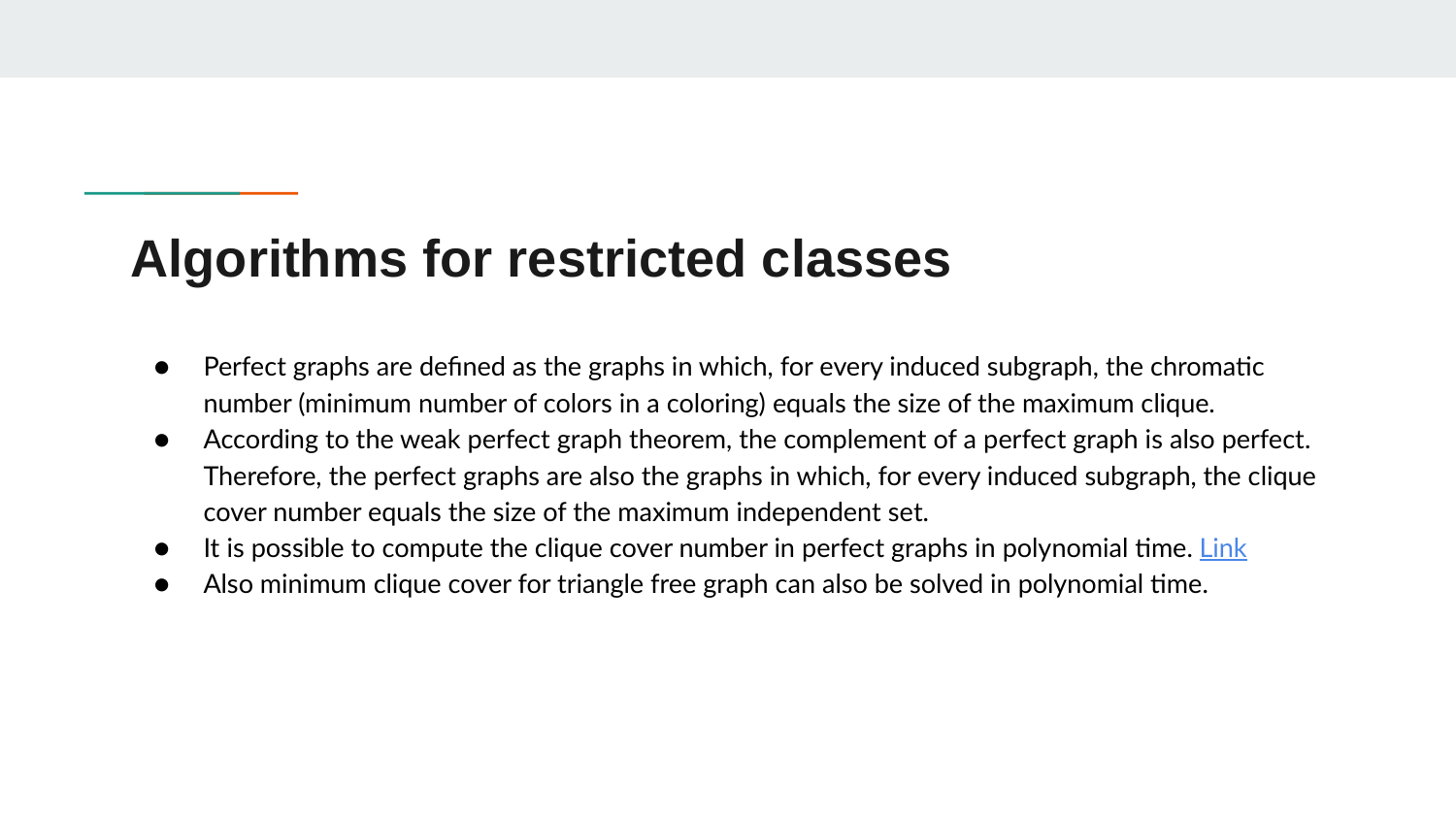

# Algorithms for restricted classes
Perfect graphs are defined as the graphs in which, for every induced subgraph, the chromatic number (minimum number of colors in a coloring) equals the size of the maximum clique.
According to the weak perfect graph theorem, the complement of a perfect graph is also perfect. Therefore, the perfect graphs are also the graphs in which, for every induced subgraph, the clique cover number equals the size of the maximum independent set.
It is possible to compute the clique cover number in perfect graphs in polynomial time. Link
Also minimum clique cover for triangle free graph can also be solved in polynomial time.